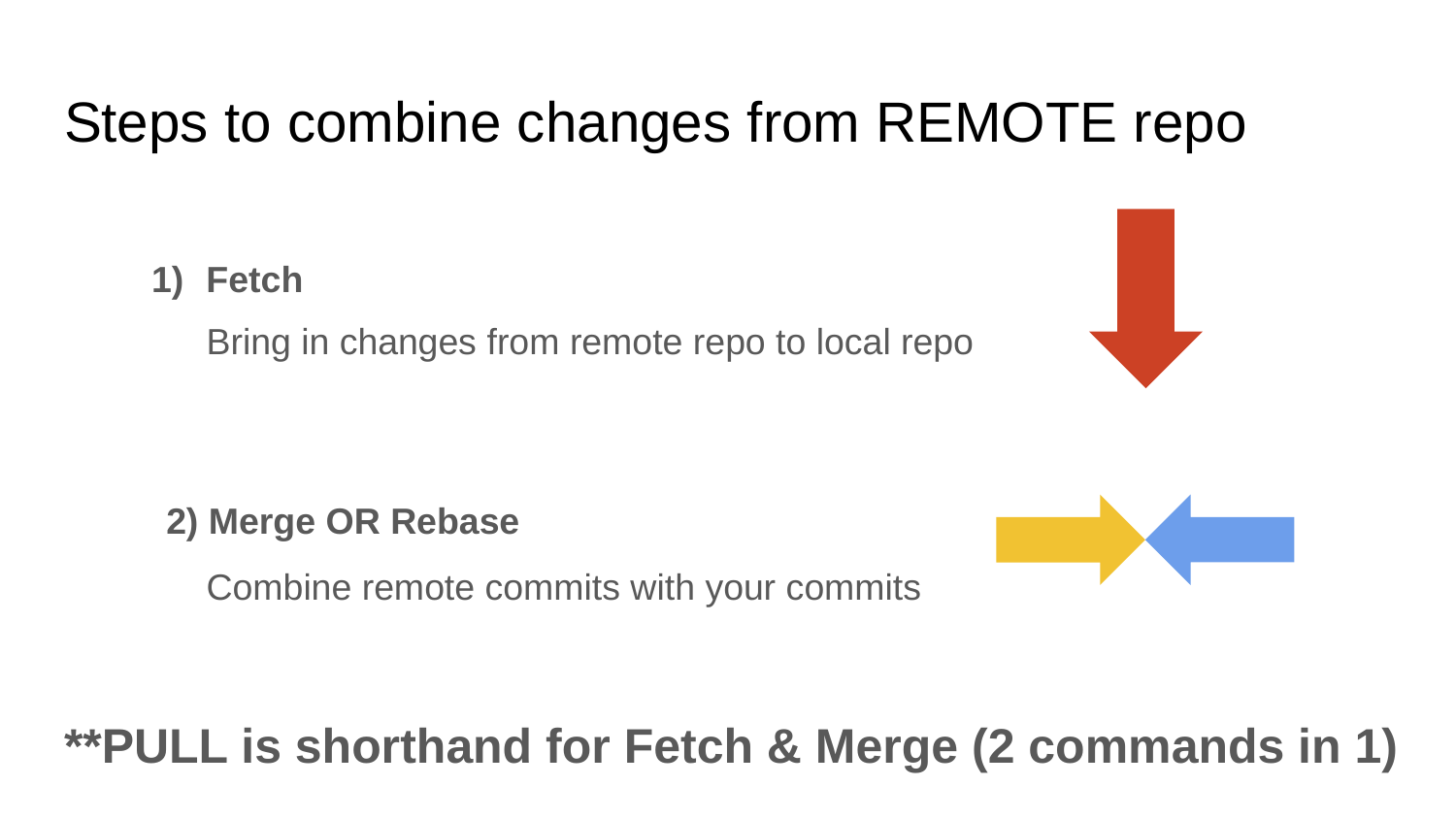

# Steps to combine changes from REMOTE repo

Fetch
Bring in changes from remote repo to local repo

2) Merge OR Rebase
Combine remote commits with your commits
**PULL is shorthand for Fetch & Merge (2 commands in 1)